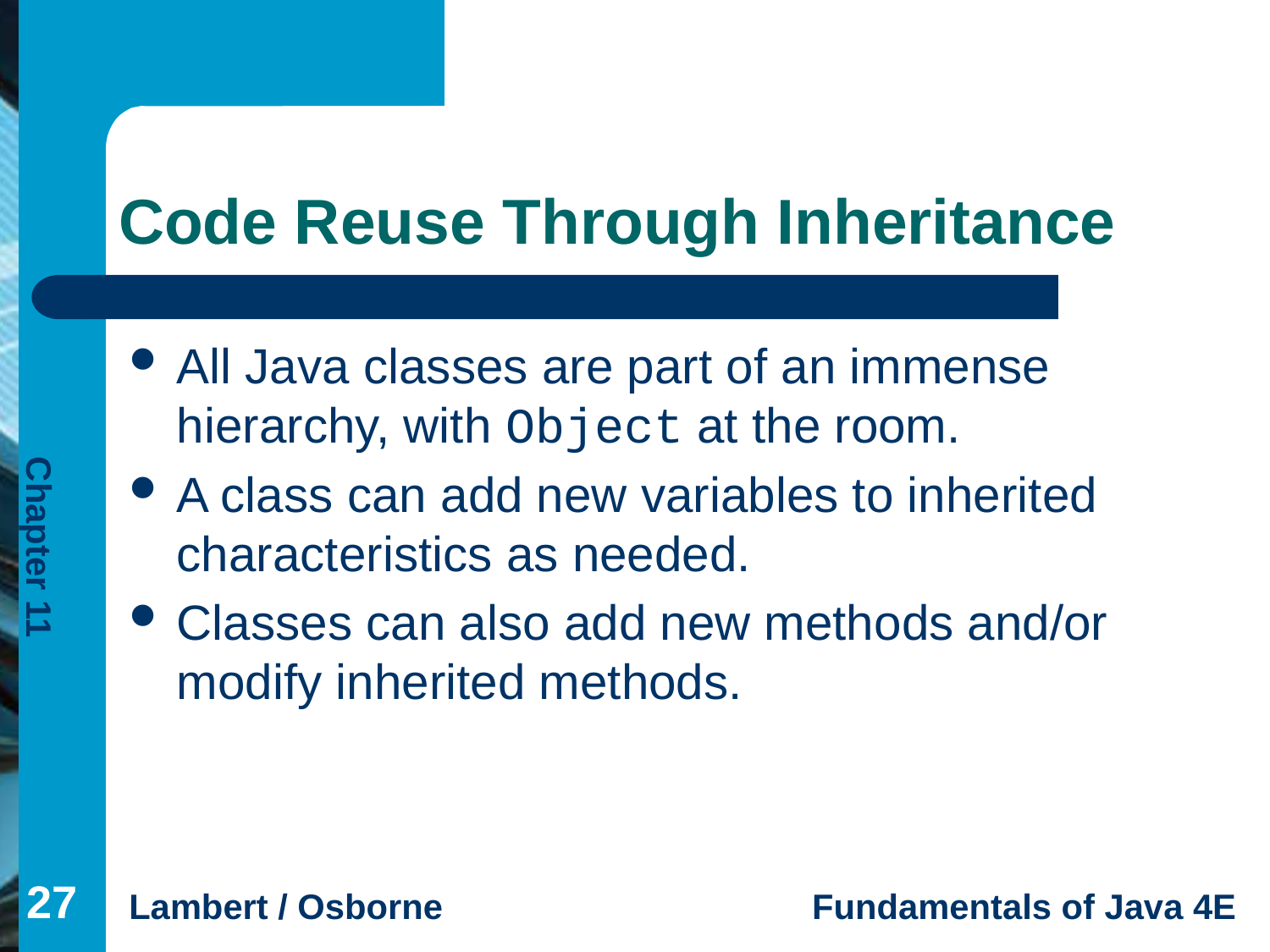

# Code Reuse Through Inheritance
All Java classes are part of an immense hierarchy, with Object at the room.
A class can add new variables to inherited characteristics as needed.
Classes can also add new methods and/or modify inherited methods.
27